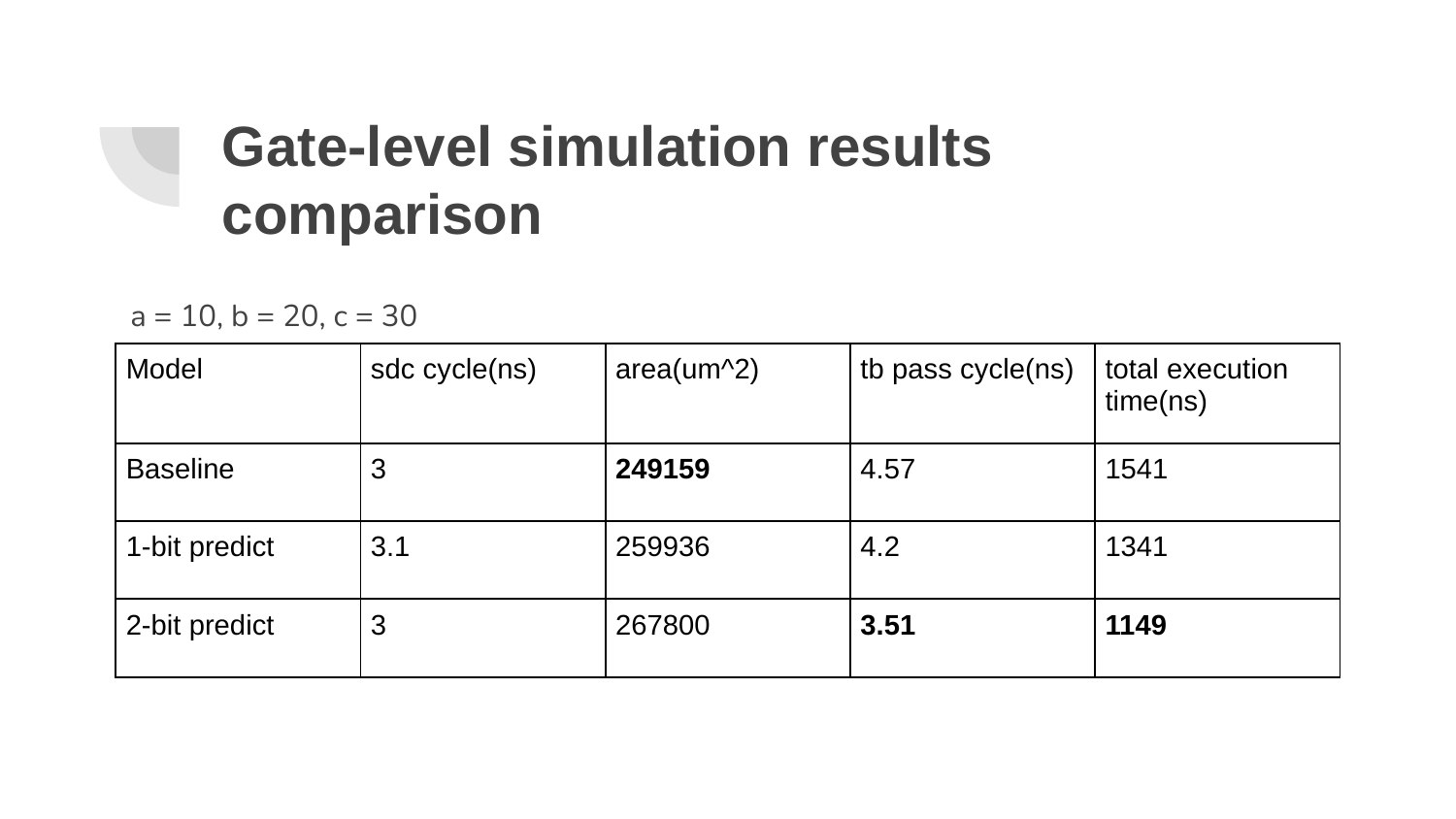

# Gate-level simulation results comparison
a = 10, b = 20, c = 30
| Model | sdc cycle(ns) | area(um^2) | tb pass cycle(ns) | total execution time(ns) |
| --- | --- | --- | --- | --- |
| Baseline | 3 | 249159 | 4.57 | 1541 |
| 1-bit predict | 3.1 | 259936 | 4.2 | 1341 |
| 2-bit predict | 3 | 267800 | 3.51 | 1149 |